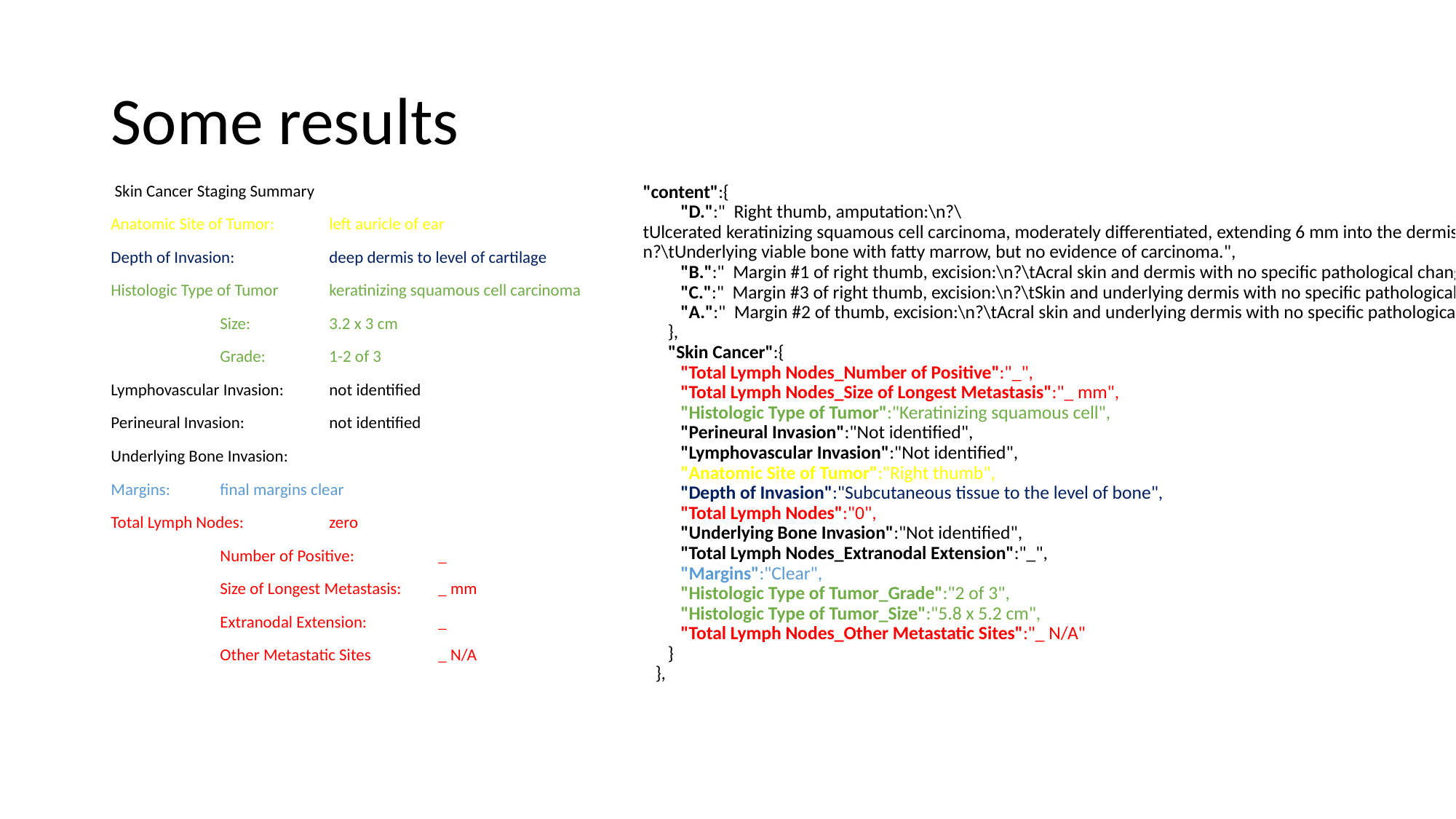

# Some results
"content":{  
         "D.":"  Right thumb, amputation:\n?\tUlcerated keratinizing squamous cell carcinoma, moderately differentiated, extending 6 mm into the dermis and subcutaneous tissue, and completely excised.  \n?\tUnderlying viable bone with fatty marrow, but no evidence of carcinoma.",
         "B.":"  Margin #1 of right thumb, excision:\n?\tAcral skin and dermis with no specific pathological change.  \n\n",
         "C.":"  Margin #3 of right thumb, excision:\n?\tSkin and underlying dermis with no specific pathological change.\n\n",
         "A.":"  Margin #2 of thumb, excision:\n?\tAcral skin and underlying dermis with no specific pathological change.\n\n"
      },
      "Skin Cancer":{  
         "Total Lymph Nodes_Number of Positive":"_",
         "Total Lymph Nodes_Size of Longest Metastasis":"_ mm",
         "Histologic Type of Tumor":"Keratinizing squamous cell",
         "Perineural Invasion":"Not identified",
         "Lymphovascular Invasion":"Not identified",
         "Anatomic Site of Tumor":"Right thumb",
         "Depth of Invasion":"Subcutaneous tissue to the level of bone",
         "Total Lymph Nodes":"0",
         "Underlying Bone Invasion":"Not identified",
         "Total Lymph Nodes_Extranodal Extension":"_",
         "Margins":"Clear",
         "Histologic Type of Tumor_Grade":"2 of 3",
         "Histologic Type of Tumor_Size":"5.8 x 5.2 cm",
         "Total Lymph Nodes_Other Metastatic Sites":"_ N/A"
      }
   },
 Skin Cancer Staging Summary
Anatomic Site of Tumor:	left auricle of ear
Depth of Invasion:	deep dermis to level of cartilage
Histologic Type of Tumor	keratinizing squamous cell carcinoma
	Size:	3.2 x 3 cm
	Grade:	1-2 of 3
Lymphovascular Invasion:	not identified
Perineural Invasion:	not identified
Underlying Bone Invasion:
Margins:	final margins clear
Total Lymph Nodes:	zero
	Number of Positive:	_
	Size of Longest Metastasis:	_ mm
	Extranodal Extension:	_
	Other Metastatic Sites	_ N/A